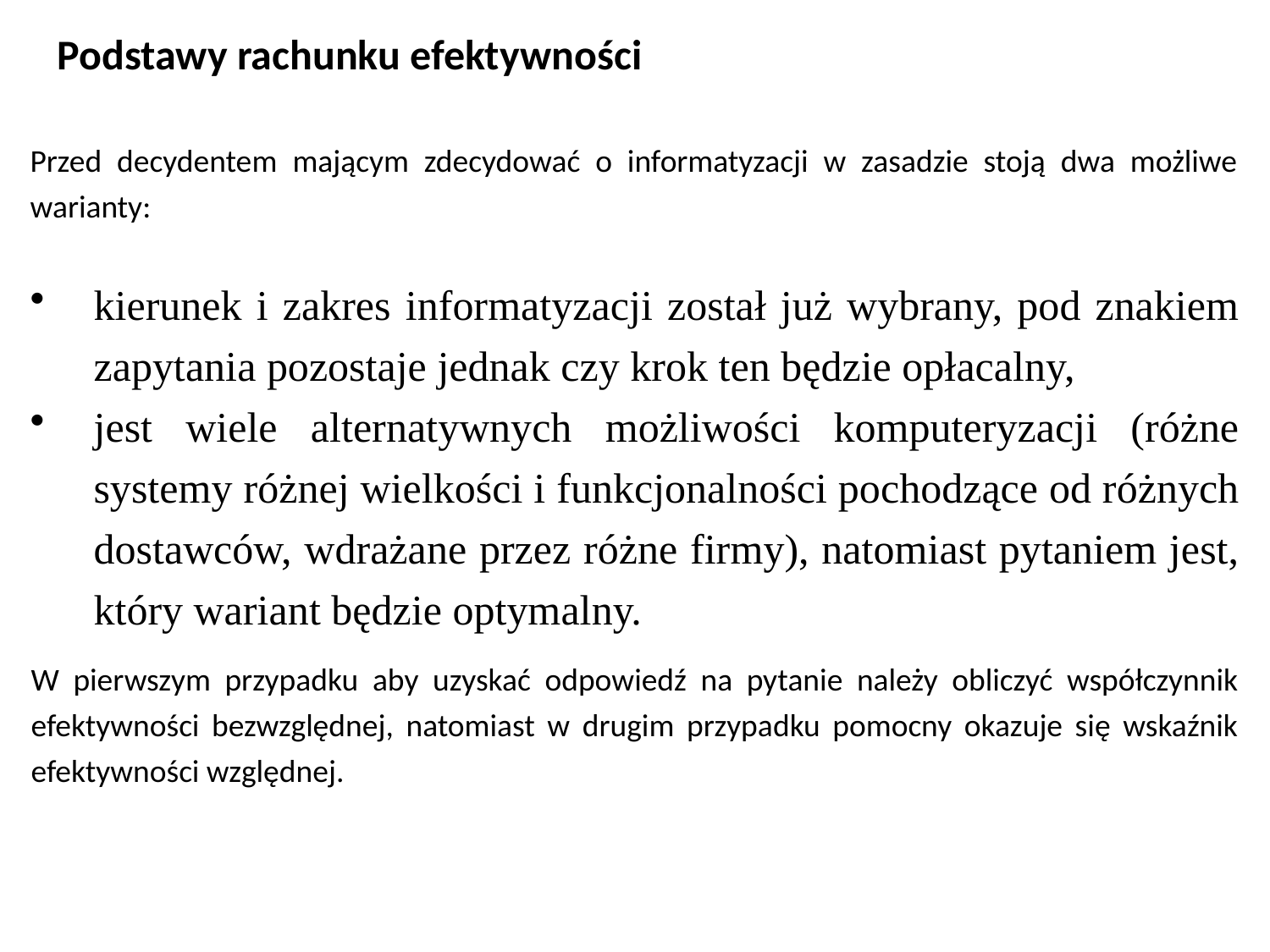

Podstawy rachunku efektywności
Przed decydentem mającym zdecydować o informatyzacji w zasadzie stoją dwa możliwe warianty:
kierunek i zakres informatyzacji został już wybrany, pod znakiem zapytania pozostaje jednak czy krok ten będzie opłacalny,
jest wiele alternatywnych możliwości komputeryzacji (różne systemy różnej wielkości i funkcjonalności pochodzące od różnych dostawców, wdrażane przez różne firmy), natomiast pytaniem jest, który wariant będzie optymalny.
W pierwszym przypadku aby uzyskać odpowiedź na pytanie należy obliczyć współczynnik efektywności bezwzględnej, natomiast w drugim przypadku pomocny okazuje się wskaźnik efektywności względnej.